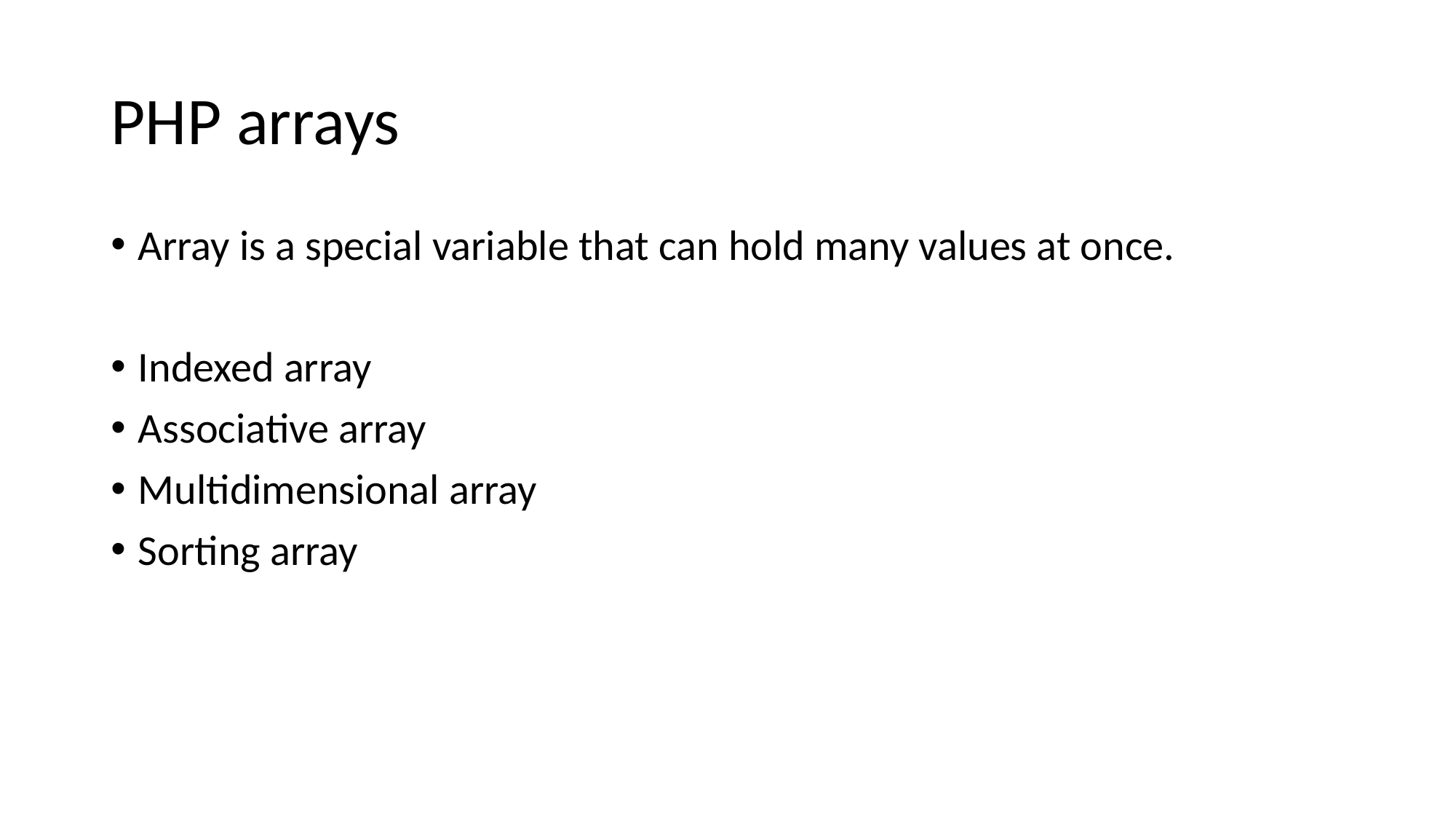

# PHP arrays
Array is a special variable that can hold many values at once.

Indexed array
Associative array
Multidimensional array
Sorting array